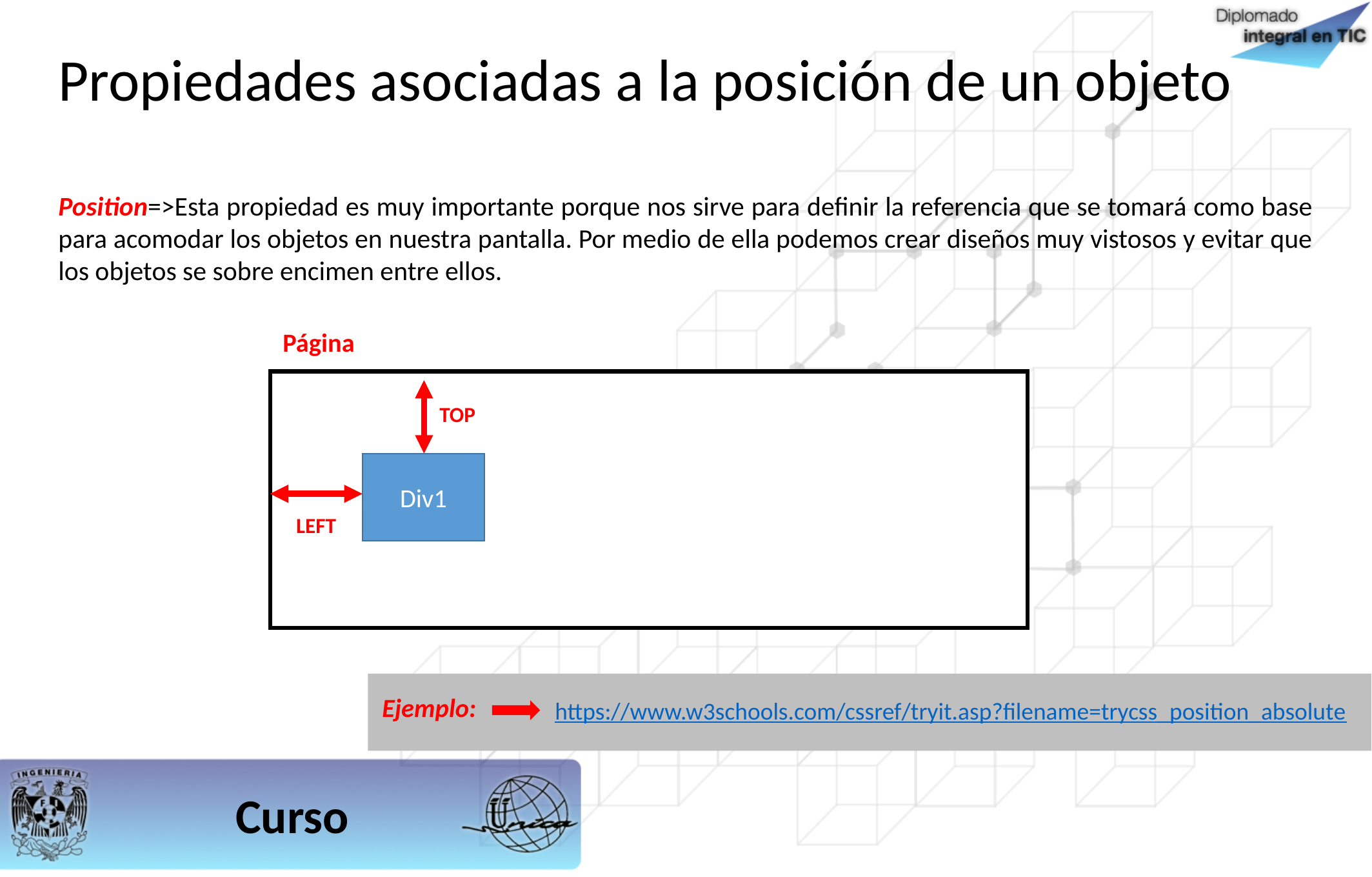

Propiedades asociadas a la posición de un objeto
Position=>Esta propiedad es muy importante porque nos sirve para definir la referencia que se tomará como base para acomodar los objetos en nuestra pantalla. Por medio de ella podemos crear diseños muy vistosos y evitar que los objetos se sobre encimen entre ellos.
Página

TOP
Div1
LEFT

Ejemplo:
https://www.w3schools.com/cssref/tryit.asp?filename=trycss_position_absolute